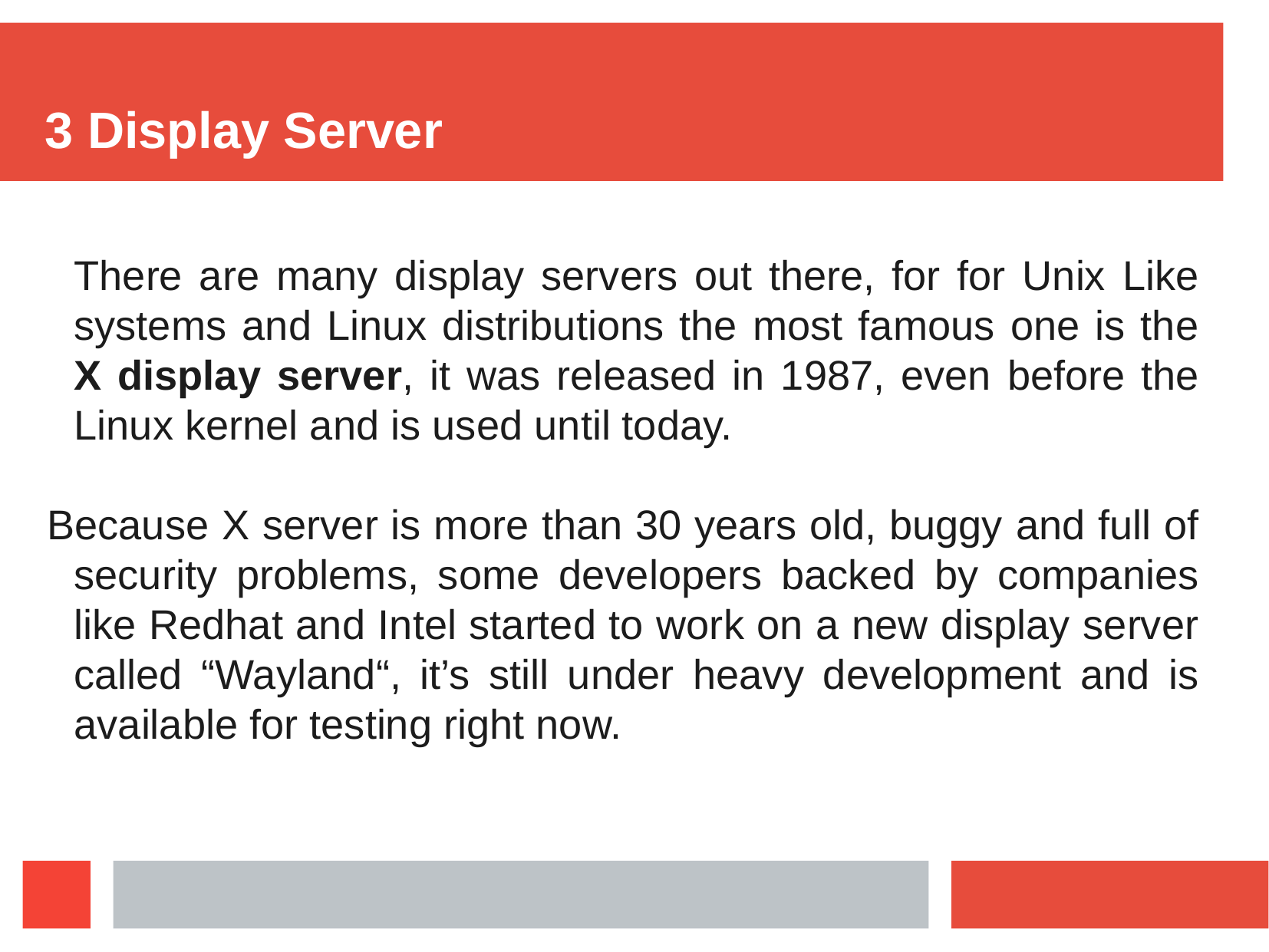

3 Display Server
There are many display servers out there, for for Unix Like systems and Linux distributions the most famous one is the X display server, it was released in 1987, even before the Linux kernel and is used until today.

Because X server is more than 30 years old, buggy and full of security problems, some developers backed by companies like Redhat and Intel started to work on a new display server called “Wayland“, it’s still under heavy development and is available for testing right now.